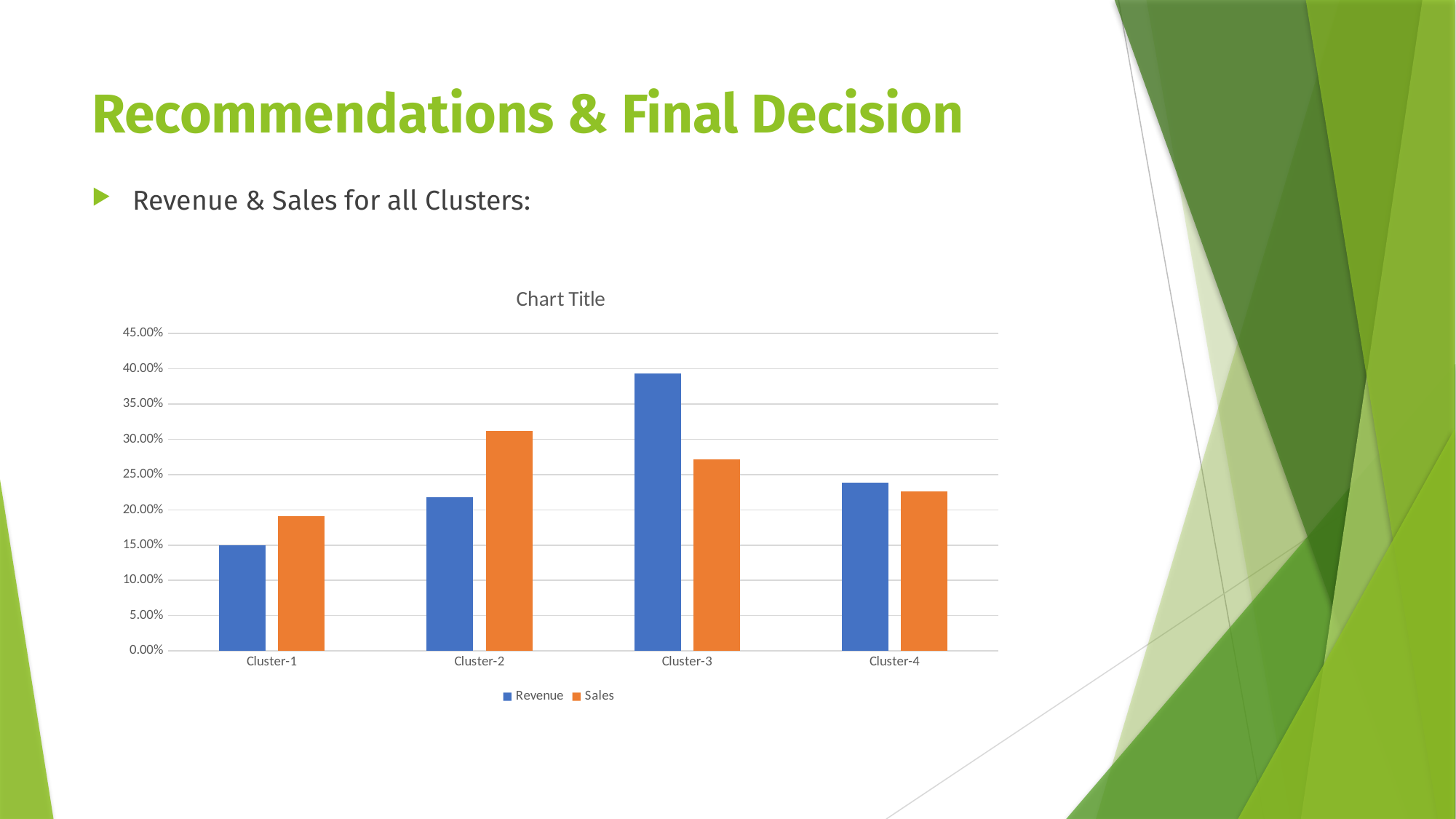

# Recommendations & Final Decision
Revenue & Sales for all Clusters:

### Chart:

| Category | Revenue | Sales  |
|---|---|---|
| Cluster-1 | 0.149860346 | 0.190587512 |
| Cluster-2 | 0.217961133 | 0.31187327 |
| Cluster-3 | 0.393718631 | 0.271916333 |
| Cluster-4 | 0.23845989 | 0.225622885 |